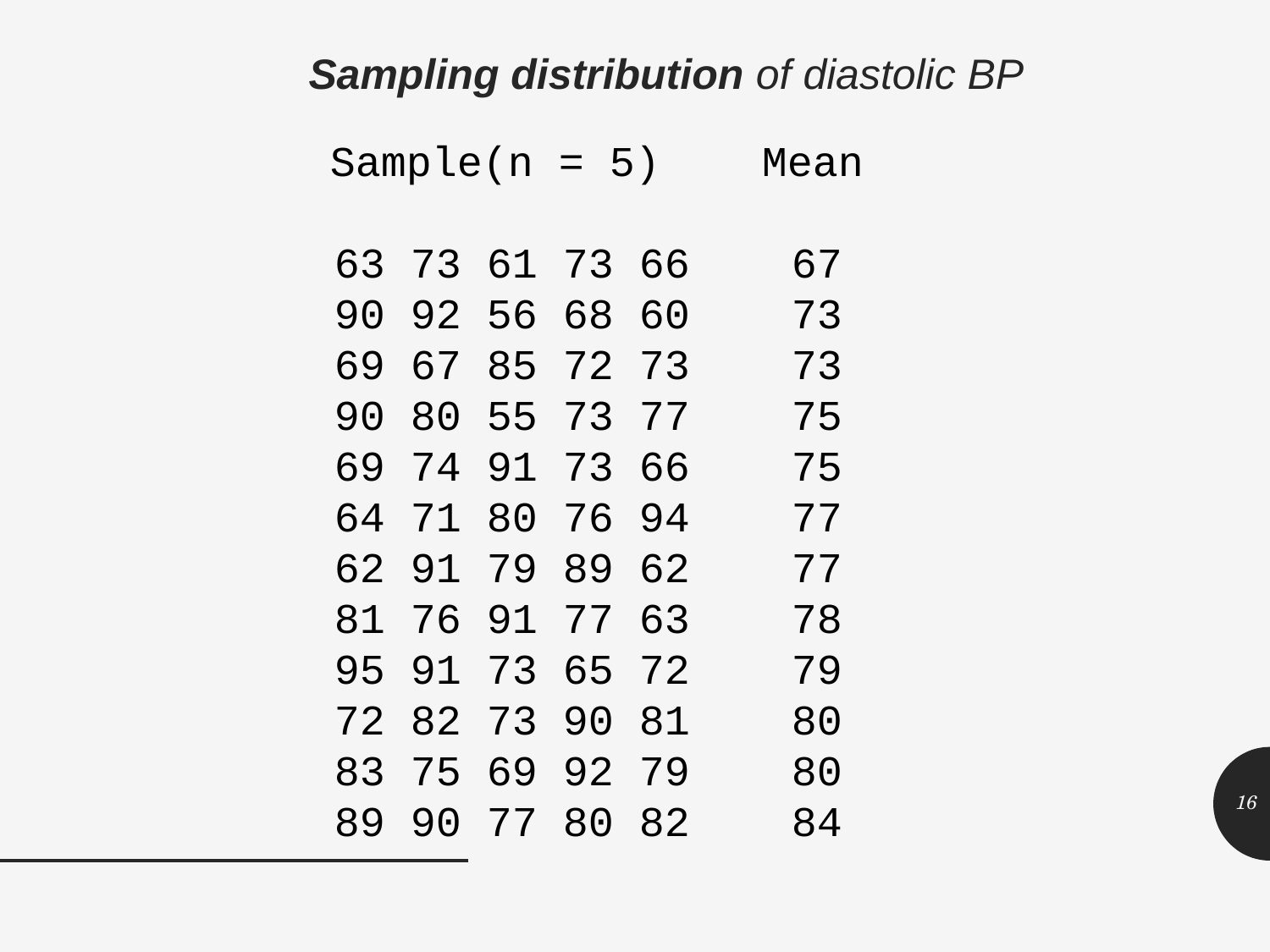

# Sampling distribution of diastolic BP
  Sample(n = 5)    Mean

 63 73 61 73 66    67
 90 92 56 68 60    73
 69 67 85 72 73    73
 90 80 55 73 77    75
 69 74 91 73 66    75
 64 71 80 76 94    77
 62 91 79 89 62    77
 81 76 91 77 63    78
 95 91 73 65 72    79
 72 82 73 90 81    80
 83 75 69 92 79    80
 89 90 77 80 82    84

16